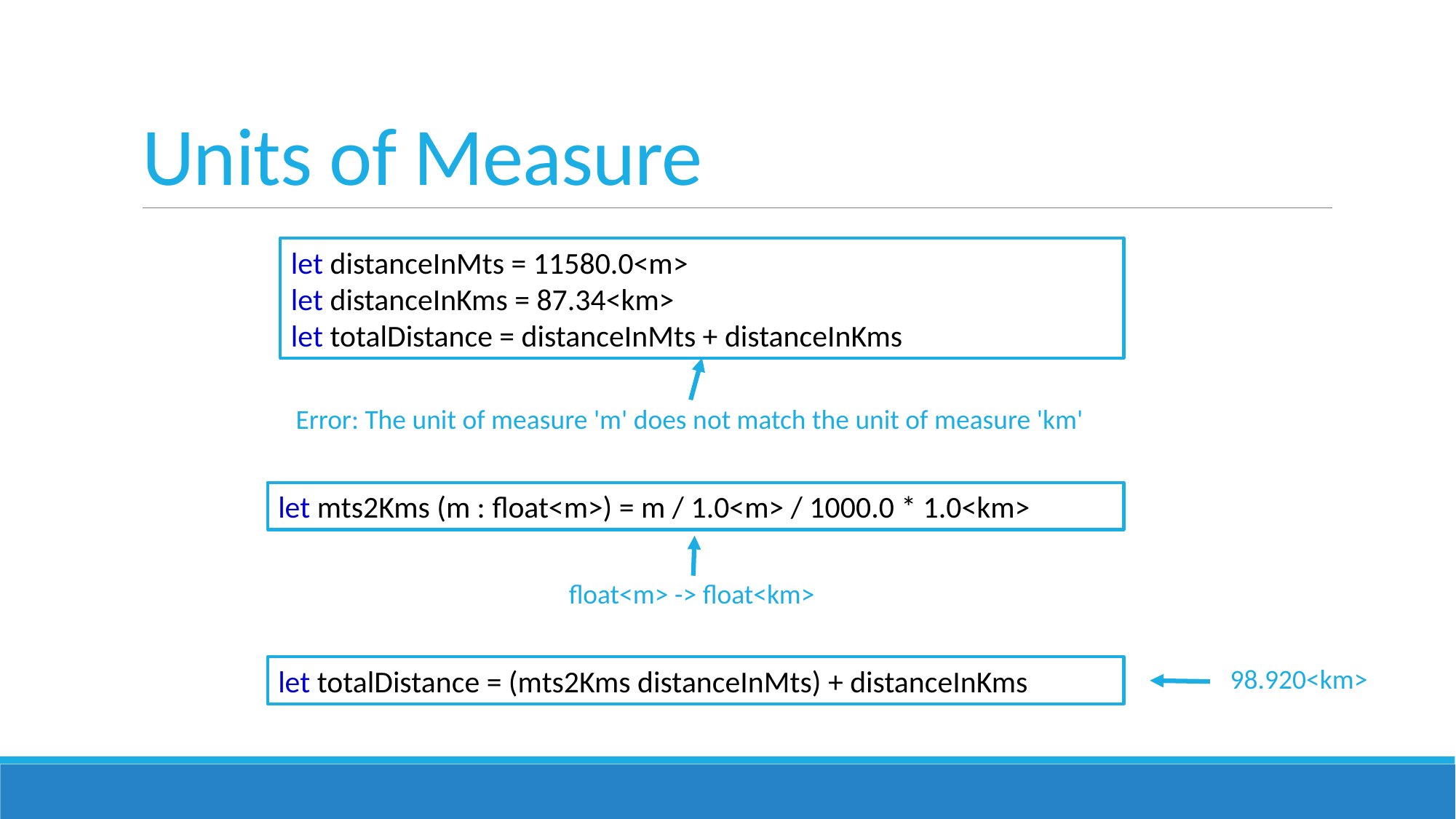

# Units of Measure
let distanceInMts = 11580.0<m>
let distanceInKms = 87.34<km>
let totalDistance = distanceInMts + distanceInKms
Error: The unit of measure 'm' does not match the unit of measure 'km'
let mts2Kms (m : float<m>) = m / 1.0<m> / 1000.0 * 1.0<km>
float<m> -> float<km>
let totalDistance = (mts2Kms distanceInMts) + distanceInKms
98.920<km>